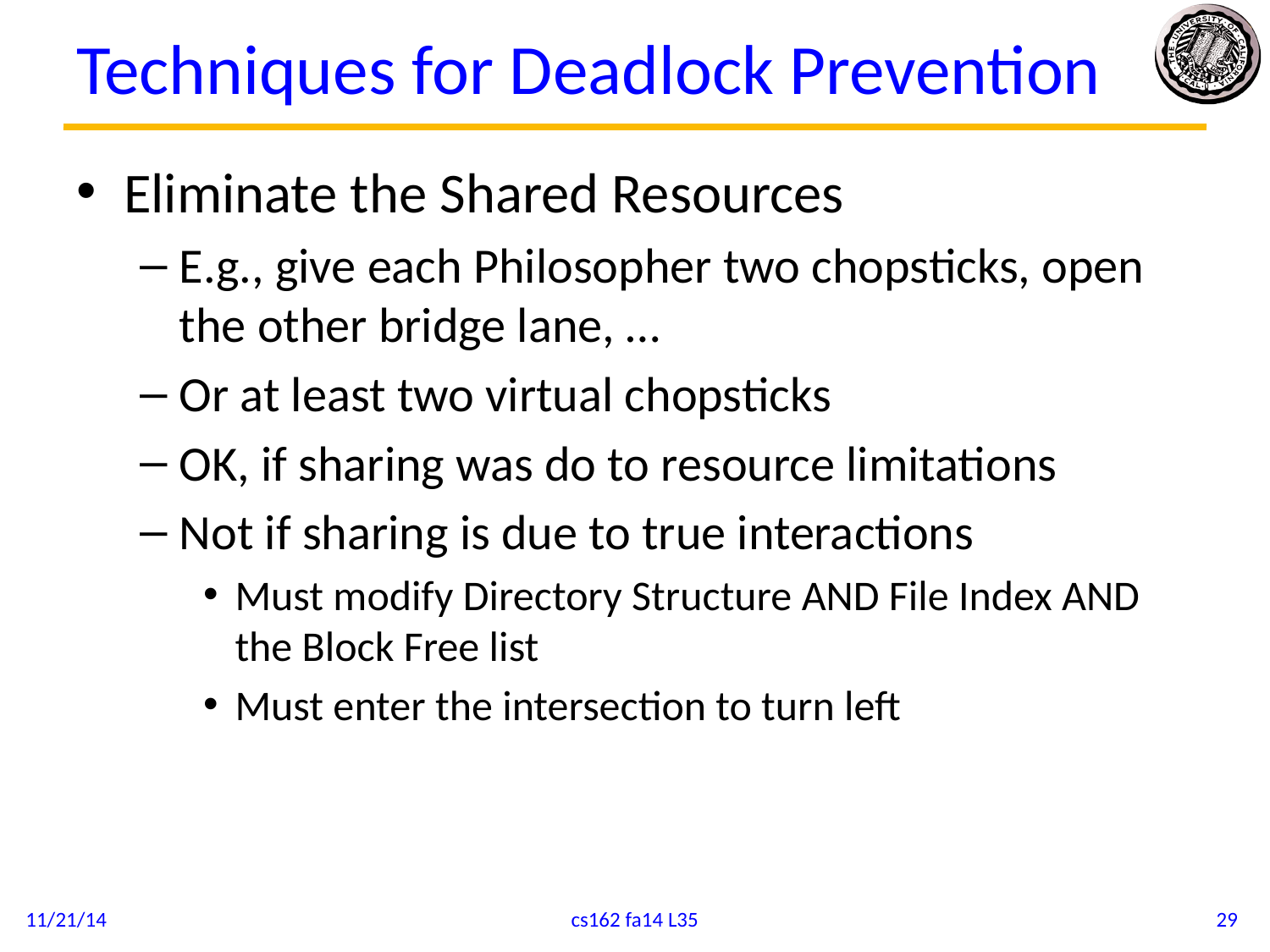

# Techniques for Deadlock Prevention
Eliminate the Shared Resources
E.g., give each Philosopher two chopsticks, open the other bridge lane, …
Or at least two virtual chopsticks
OK, if sharing was do to resource limitations
Not if sharing is due to true interactions
Must modify Directory Structure AND File Index AND the Block Free list
Must enter the intersection to turn left

11/21/14
cs162 fa14 L35
29